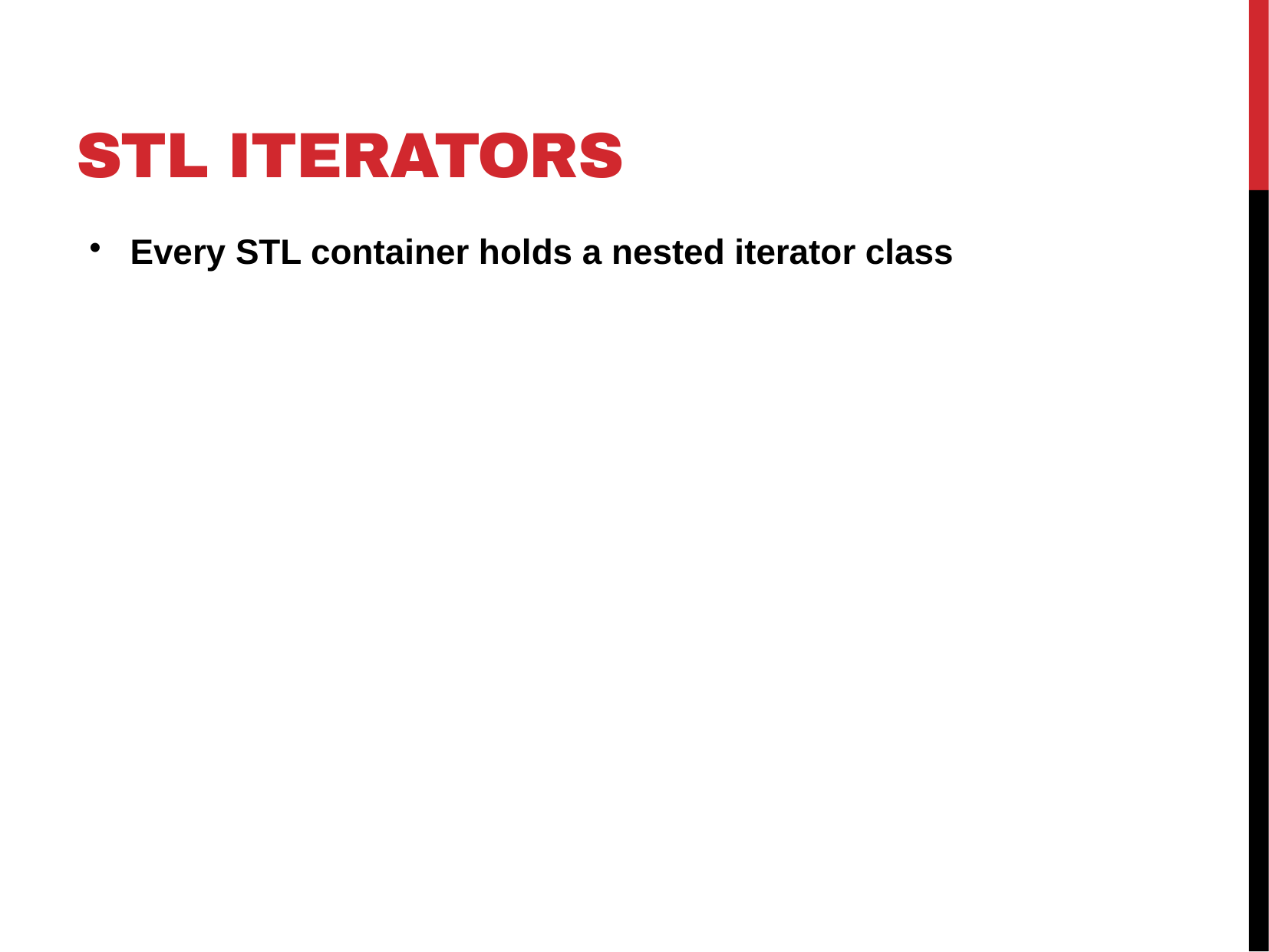

# STL Iterators
Every STL container holds a nested iterator class